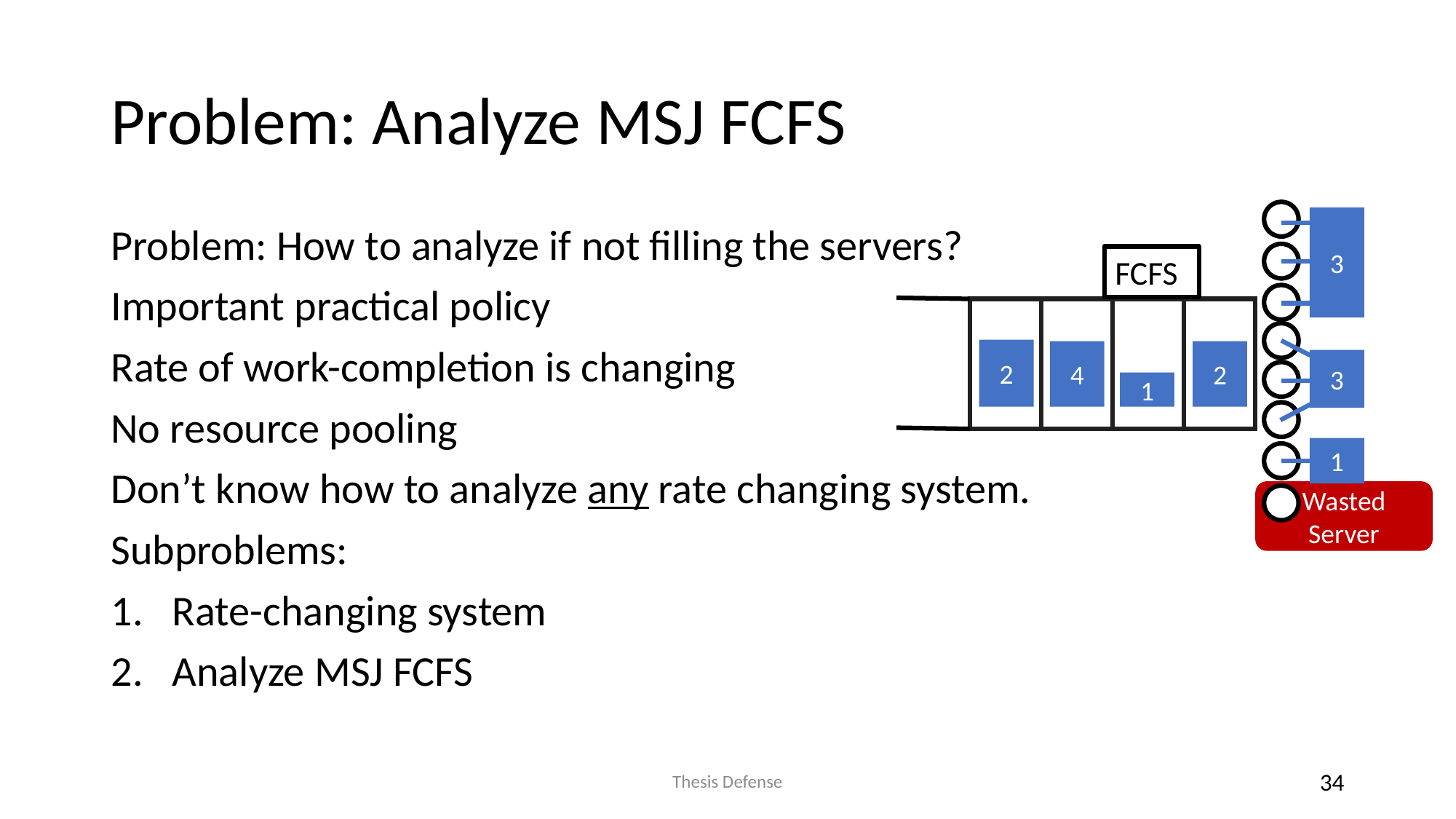

# Problem: Analyze MSJ FCFS

3
2
4
2
3
1
1

Wasted Server
FCFS
Problem: How to analyze if not filling the servers?
Important practical policy
Rate of work-completion is changing
No resource pooling
Don’t know how to analyze any rate changing system.
Subproblems:
Rate-changing system
Analyze MSJ FCFS
Thesis Defense
34